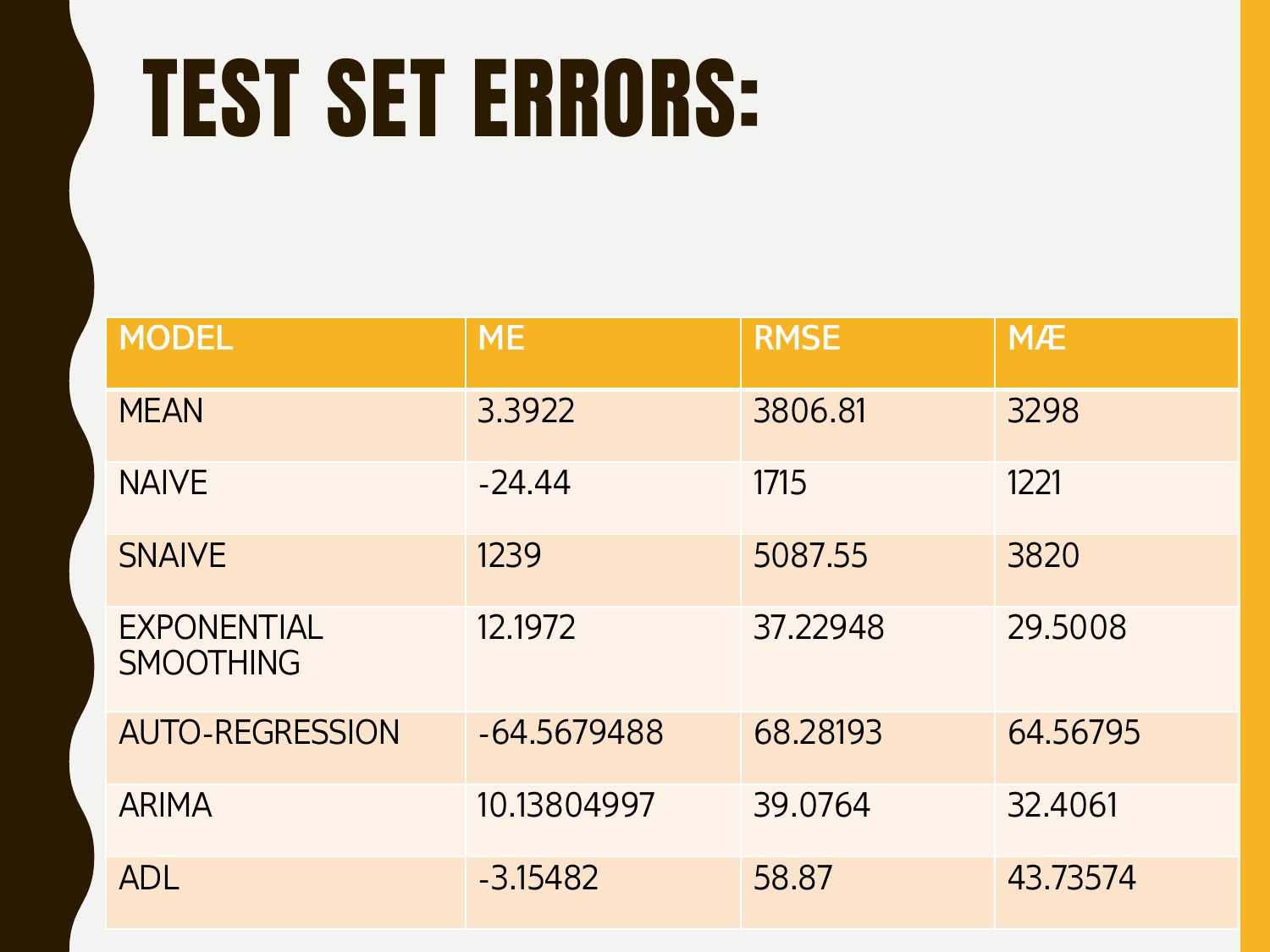

# Test set Errors:
| MODEL | ME | RMSE | MAE |
| --- | --- | --- | --- |
| MEAN | 3.3922 | 3806.81 | 3298 |
| NAIVE | -24.44 | 1715 | 1221 |
| SNAIVE | 1239 | 5087.55 | 3820 |
| EXPONENTIAL SMOOTHING | 12.1972 | 37.22948 | 29.5008 |
| AUTO-REGRESSION | -64.5679488 | 68.28193 | 64.56795 |
| ARIMA | 10.13804997 | 39.0764 | 32.4061 |
| ADL | -3.15482 | 58.87 | 43.73574 |